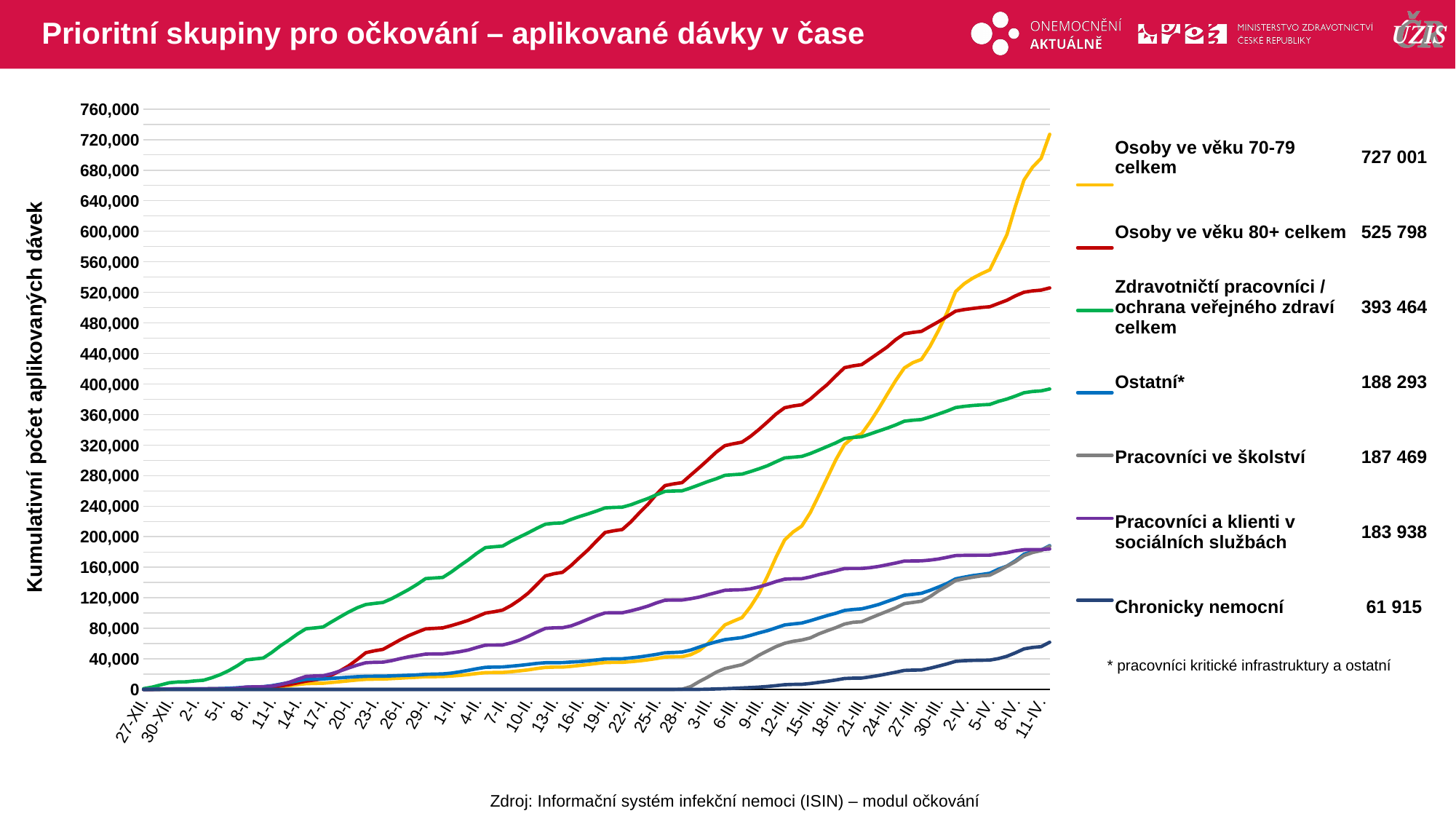

# Prioritní skupiny pro očkování – aplikované dávky v čase

### Chart

| Category | Osoby ve věku 70-79 celkem | Osoby ve věku 80+ celkem | Zdravotničtí pracovníci / ochrana veřejného zdraví celkem | Ostatní | Pracovníci ve školství | Pracovníci a klienti v sociálních službách | Chronicky nemocní |
|---|---|---|---|---|---|---|---|
| 27-XII. | 67.0 | 25.0 | 1088.0 | 105.0 | 0.0 | 10.0 | 0.0 |
| 28-XII. | 172.0 | 123.0 | 3086.0 | 247.0 | 0.0 | 86.0 | 0.0 |
| 29-XII. | 325.0 | 403.0 | 5934.0 | 442.0 | 0.0 | 396.0 | 0.0 |
| 30-XII. | 483.0 | 587.0 | 8821.0 | 688.0 | 0.0 | 685.0 | 0.0 |
| 31-XII. | 594.0 | 705.0 | 9799.0 | 773.0 | 0.0 | 880.0 | 1.0 |
| 1-I. | 602.0 | 708.0 | 10044.0 | 780.0 | 0.0 | 884.0 | 1.0 |
| 2-I. | 640.0 | 720.0 | 11228.0 | 830.0 | 0.0 | 884.0 | 2.0 |
| 3-I. | 669.0 | 723.0 | 12096.0 | 864.0 | 0.0 | 886.0 | 2.0 |
| 4-I. | 795.0 | 754.0 | 15392.0 | 1067.0 | 0.0 | 889.0 | 2.0 |
| 5-I. | 942.0 | 795.0 | 19565.0 | 1285.0 | 0.0 | 901.0 | 2.0 |
| 6-I. | 1173.0 | 862.0 | 24859.0 | 1610.0 | 0.0 | 956.0 | 3.0 |
| 7-I. | 1623.0 | 1261.0 | 31341.0 | 2254.0 | 0.0 | 1570.0 | 3.0 |
| 8-I. | 2124.0 | 2118.0 | 38673.0 | 3087.0 | 0.0 | 3158.0 | 3.0 |
| 9-I. | 2303.0 | 2304.0 | 39990.0 | 3362.0 | 0.0 | 3461.0 | 3.0 |
| 10-I. | 2442.0 | 2411.0 | 41154.0 | 3689.0 | 0.0 | 3539.0 | 3.0 |
| 11-I. | 2893.0 | 3044.0 | 48481.0 | 4977.0 | 0.0 | 4457.0 | 3.0 |
| 12-I. | 3793.0 | 4695.0 | 57059.0 | 6978.0 | 0.0 | 6399.0 | 3.0 |
| 13-I. | 4990.0 | 6384.0 | 64561.0 | 9166.0 | 1.0 | 9266.0 | 3.0 |
| 14-I. | 6406.0 | 8665.0 | 72549.0 | 11303.0 | 2.0 | 13288.0 | 3.0 |
| 15-I. | 7637.0 | 10944.0 | 79497.0 | 13252.0 | 2.0 | 17132.0 | 5.0 |
| 16-I. | 7988.0 | 12451.0 | 80597.0 | 13551.0 | 2.0 | 17748.0 | 5.0 |
| 17-I. | 8217.0 | 14094.0 | 81810.0 | 13739.0 | 2.0 | 17989.0 | 5.0 |
| 18-I. | 9223.0 | 18836.0 | 88590.0 | 14570.0 | 2.0 | 20712.0 | 5.0 |
| 19-I. | 10202.0 | 24480.0 | 95089.0 | 15292.0 | 2.0 | 24232.0 | 5.0 |
| 20-I. | 11325.0 | 30997.0 | 101437.0 | 16056.0 | 2.0 | 28162.0 | 5.0 |
| 21-I. | 12469.0 | 39265.0 | 107031.0 | 16772.0 | 3.0 | 31934.0 | 8.0 |
| 22-I. | 13331.0 | 48173.0 | 111266.0 | 17283.0 | 3.0 | 35016.0 | 8.0 |
| 23-I. | 13539.0 | 50636.0 | 112646.0 | 17400.0 | 3.0 | 35618.0 | 8.0 |
| 24-I. | 13671.0 | 52467.0 | 113906.0 | 17489.0 | 3.0 | 35744.0 | 9.0 |
| 25-I. | 14205.0 | 58608.0 | 118809.0 | 17842.0 | 3.0 | 37666.0 | 9.0 |
| 26-I. | 14844.0 | 64954.0 | 124723.0 | 18245.0 | 3.0 | 40321.0 | 9.0 |
| 27-I. | 15432.0 | 70431.0 | 130779.0 | 18635.0 | 3.0 | 42694.0 | 9.0 |
| 28-I. | 16035.0 | 75067.0 | 137591.0 | 19129.0 | 3.0 | 44490.0 | 10.0 |
| 29-I. | 16683.0 | 79399.0 | 145217.0 | 19891.0 | 3.0 | 46335.0 | 10.0 |
| 30-I. | 16816.0 | 80027.0 | 145972.0 | 20101.0 | 3.0 | 46513.0 | 10.0 |
| 31-I. | 16953.0 | 80686.0 | 146715.0 | 20421.0 | 3.0 | 46576.0 | 10.0 |
| 1-II. | 17565.0 | 83616.0 | 153792.0 | 21428.0 | 3.0 | 47864.0 | 10.0 |
| 2-II. | 18418.0 | 86941.0 | 161999.0 | 23079.0 | 6.0 | 49531.0 | 10.0 |
| 3-II. | 19556.0 | 90532.0 | 169819.0 | 25090.0 | 7.0 | 51723.0 | 10.0 |
| 4-II. | 20884.0 | 95296.0 | 178385.0 | 27235.0 | 7.0 | 55078.0 | 10.0 |
| 5-II. | 22022.0 | 100034.0 | 185820.0 | 29023.0 | 7.0 | 58051.0 | 11.0 |
| 6-II. | 22179.0 | 101811.0 | 186828.0 | 29334.0 | 7.0 | 58093.0 | 11.0 |
| 7-II. | 22345.0 | 103913.0 | 187768.0 | 29517.0 | 7.0 | 58269.0 | 11.0 |
| 8-II. | 23287.0 | 109952.0 | 194087.0 | 30503.0 | 7.0 | 60999.0 | 12.0 |
| 9-II. | 24408.0 | 117472.0 | 199707.0 | 31576.0 | 8.0 | 64770.0 | 12.0 |
| 10-II. | 25714.0 | 126167.0 | 205202.0 | 32782.0 | 9.0 | 69579.0 | 12.0 |
| 11-II. | 27428.0 | 137305.0 | 211001.0 | 34119.0 | 10.0 | 75016.0 | 13.0 |
| 12-II. | 28885.0 | 148658.0 | 216402.0 | 35025.0 | 11.0 | 80037.0 | 15.0 |
| 13-II. | 29216.0 | 151556.0 | 217563.0 | 35143.0 | 12.0 | 80747.0 | 15.0 |
| 14-II. | 29302.0 | 153344.0 | 218092.0 | 35215.0 | 12.0 | 80880.0 | 17.0 |
| 15-II. | 30250.0 | 162213.0 | 222641.0 | 35931.0 | 12.0 | 83194.0 | 19.0 |
| 16-II. | 31450.0 | 172709.0 | 226461.0 | 36523.0 | 13.0 | 87384.0 | 22.0 |
| 17-II. | 32728.0 | 182835.0 | 229919.0 | 37523.0 | 14.0 | 92046.0 | 23.0 |
| 18-II. | 34074.0 | 194569.0 | 233684.0 | 38676.0 | 16.0 | 96613.0 | 30.0 |
| 19-II. | 35341.0 | 205627.0 | 237814.0 | 39938.0 | 18.0 | 100258.0 | 40.0 |
| 20-II. | 35473.0 | 207800.0 | 238428.0 | 40115.0 | 21.0 | 100420.0 | 42.0 |
| 21-II. | 35536.0 | 209418.0 | 238698.0 | 40223.0 | 21.0 | 100423.0 | 42.0 |
| 22-II. | 36396.0 | 219388.0 | 241799.0 | 41370.0 | 23.0 | 102921.0 | 46.0 |
| 23-II. | 37434.0 | 231282.0 | 246005.0 | 42589.0 | 24.0 | 105870.0 | 49.0 |
| 24-II. | 38847.0 | 242395.0 | 250053.0 | 44239.0 | 31.0 | 109172.0 | 56.0 |
| 25-II. | 40512.0 | 255658.0 | 254952.0 | 45943.0 | 76.0 | 113414.0 | 69.0 |
| 26-II. | 42468.0 | 266969.0 | 259419.0 | 48061.0 | 131.0 | 116886.0 | 90.0 |
| 27-II. | 42781.0 | 269175.0 | 259841.0 | 48494.0 | 166.0 | 117055.0 | 96.0 |
| 28-II. | 42922.0 | 270823.0 | 260153.0 | 49028.0 | 358.0 | 117157.0 | 96.0 |
| 1-III. | 45570.0 | 280678.0 | 263827.0 | 51645.0 | 3741.0 | 118841.0 | 125.0 |
| 2-III. | 50928.0 | 290335.0 | 267973.0 | 55519.0 | 10332.0 | 120908.0 | 164.0 |
| 3-III. | 60105.0 | 300422.0 | 272229.0 | 59264.0 | 16213.0 | 124041.0 | 352.0 |
| 4-III. | 72440.0 | 310796.0 | 275897.0 | 62445.0 | 22728.0 | 126900.0 | 703.0 |
| 5-III. | 84531.0 | 319256.0 | 280386.0 | 65275.0 | 27382.0 | 129910.0 | 1059.0 |
| 6-III. | 89454.0 | 321700.0 | 281250.0 | 66609.0 | 29927.0 | 130330.0 | 1502.0 |
| 7-III. | 94088.0 | 323877.0 | 281986.0 | 67970.0 | 32455.0 | 130630.0 | 2079.0 |
| 8-III. | 108230.0 | 331370.0 | 285311.0 | 70848.0 | 38114.0 | 131815.0 | 2487.0 |
| 9-III. | 125729.0 | 340537.0 | 288945.0 | 74092.0 | 44891.0 | 134278.0 | 3144.0 |
| 10-III. | 148427.0 | 350394.0 | 293006.0 | 77023.0 | 50614.0 | 137581.0 | 3949.0 |
| 11-III. | 173388.0 | 360725.0 | 298181.0 | 80751.0 | 56129.0 | 141349.0 | 5013.0 |
| 12-III. | 195810.0 | 368940.0 | 303195.0 | 84523.0 | 60471.0 | 144479.0 | 6280.0 |
| 13-III. | 206308.0 | 371231.0 | 304169.0 | 85818.0 | 63105.0 | 144893.0 | 6658.0 |
| 14-III. | 213935.0 | 372833.0 | 305152.0 | 86981.0 | 64775.0 | 145003.0 | 6788.0 |
| 15-III. | 231618.0 | 380238.0 | 308874.0 | 90049.0 | 67510.0 | 147317.0 | 7862.0 |
| 16-III. | 254346.0 | 390090.0 | 313520.0 | 93483.0 | 72809.0 | 150358.0 | 9291.0 |
| 17-III. | 277540.0 | 399446.0 | 318236.0 | 96820.0 | 77010.0 | 152843.0 | 10784.0 |
| 18-III. | 301019.0 | 410666.0 | 322972.0 | 99837.0 | 81039.0 | 155510.0 | 12470.0 |
| 19-III. | 320694.0 | 421415.0 | 328610.0 | 103493.0 | 85698.0 | 158393.0 | 14375.0 |
| 20-III. | 329924.0 | 423742.0 | 330074.0 | 104729.0 | 87943.0 | 158449.0 | 14852.0 |
| 21-III. | 334777.0 | 425331.0 | 330887.0 | 105571.0 | 88663.0 | 158465.0 | 14944.0 |
| 22-III. | 350341.0 | 432948.0 | 334582.0 | 108286.0 | 93412.0 | 159513.0 | 16515.0 |
| 23-III. | 367779.0 | 440698.0 | 338468.0 | 111296.0 | 97970.0 | 161099.0 | 18315.0 |
| 24-III. | 386475.0 | 448541.0 | 342274.0 | 115320.0 | 102430.0 | 163344.0 | 20438.0 |
| 25-III. | 404820.0 | 458151.0 | 346493.0 | 119209.0 | 106989.0 | 165548.0 | 22624.0 |
| 26-III. | 421013.0 | 465777.0 | 351334.0 | 123405.0 | 112441.0 | 168137.0 | 24968.0 |
| 27-III. | 428003.0 | 467578.0 | 352607.0 | 124564.0 | 113932.0 | 168289.0 | 25355.0 |
| 28-III. | 432181.0 | 468903.0 | 353447.0 | 125945.0 | 115523.0 | 168449.0 | 25517.0 |
| 29-III. | 449213.0 | 475316.0 | 356881.0 | 129774.0 | 121497.0 | 169413.0 | 27846.0 |
| 30-III. | 470160.0 | 481555.0 | 360723.0 | 134165.0 | 129234.0 | 170842.0 | 30601.0 |
| 31-III. | 493477.0 | 488364.0 | 364683.0 | 138850.0 | 135582.0 | 173053.0 | 33503.0 |
| 1-IV. | 521007.0 | 495443.0 | 369182.0 | 144866.0 | 142634.0 | 175359.0 | 36827.0 |
| 2-IV. | 531260.0 | 497458.0 | 370713.0 | 147035.0 | 145033.0 | 175626.0 | 37685.0 |
| 3-IV. | 538591.0 | 498926.0 | 371879.0 | 149151.0 | 146984.0 | 175777.0 | 38087.0 |
| 4-IV. | 544373.0 | 500250.0 | 372630.0 | 150551.0 | 148746.0 | 175821.0 | 38275.0 |
| 5-IV. | 549538.0 | 501147.0 | 373282.0 | 152160.0 | 149638.0 | 175851.0 | 38489.0 |
| 6-IV. | 572371.0 | 505450.0 | 377194.0 | 157446.0 | 155282.0 | 177567.0 | 40462.0 |
| 7-IV. | 595585.0 | 509674.0 | 380295.0 | 161572.0 | 161403.0 | 179101.0 | 43476.0 |
| 8-IV. | 633087.0 | 515449.0 | 384270.0 | 168569.0 | 167426.0 | 181485.0 | 48062.0 |
| 9-IV. | 667080.0 | 520195.0 | 388580.0 | 177137.0 | 175257.0 | 182997.0 | 53186.0 |
| 10-IV. | 683919.0 | 521913.0 | 390198.0 | 180526.0 | 179354.0 | 183100.0 | 55053.0 |
| 11-IV. | 695540.0 | 522936.0 | 390987.0 | 182435.0 | 181812.0 | 183210.0 | 56102.0 |
| 12-IV. | 727001.0 | 525798.0 | 393464.0 | 188293.0 | 187469.0 | 183938.0 | 61915.0 |
| Osoby ve věku 70-79 celkem | 727 001 |
| --- | --- |
| Osoby ve věku 80+ celkem | 525 798 |
| Zdravotničtí pracovníci / ochrana veřejného zdraví celkem | 393 464 |
| Ostatní\* | 188 293 |
| Pracovníci ve školství | 187 469 |
| Pracovníci a klienti v sociálních službách | 183 938 |
| Chronicky nemocní | 61 915 |
Kumulativní počet aplikovaných dávek
* pracovníci kritické infrastruktury a ostatní
Zdroj: Informační systém infekční nemoci (ISIN) – modul očkování